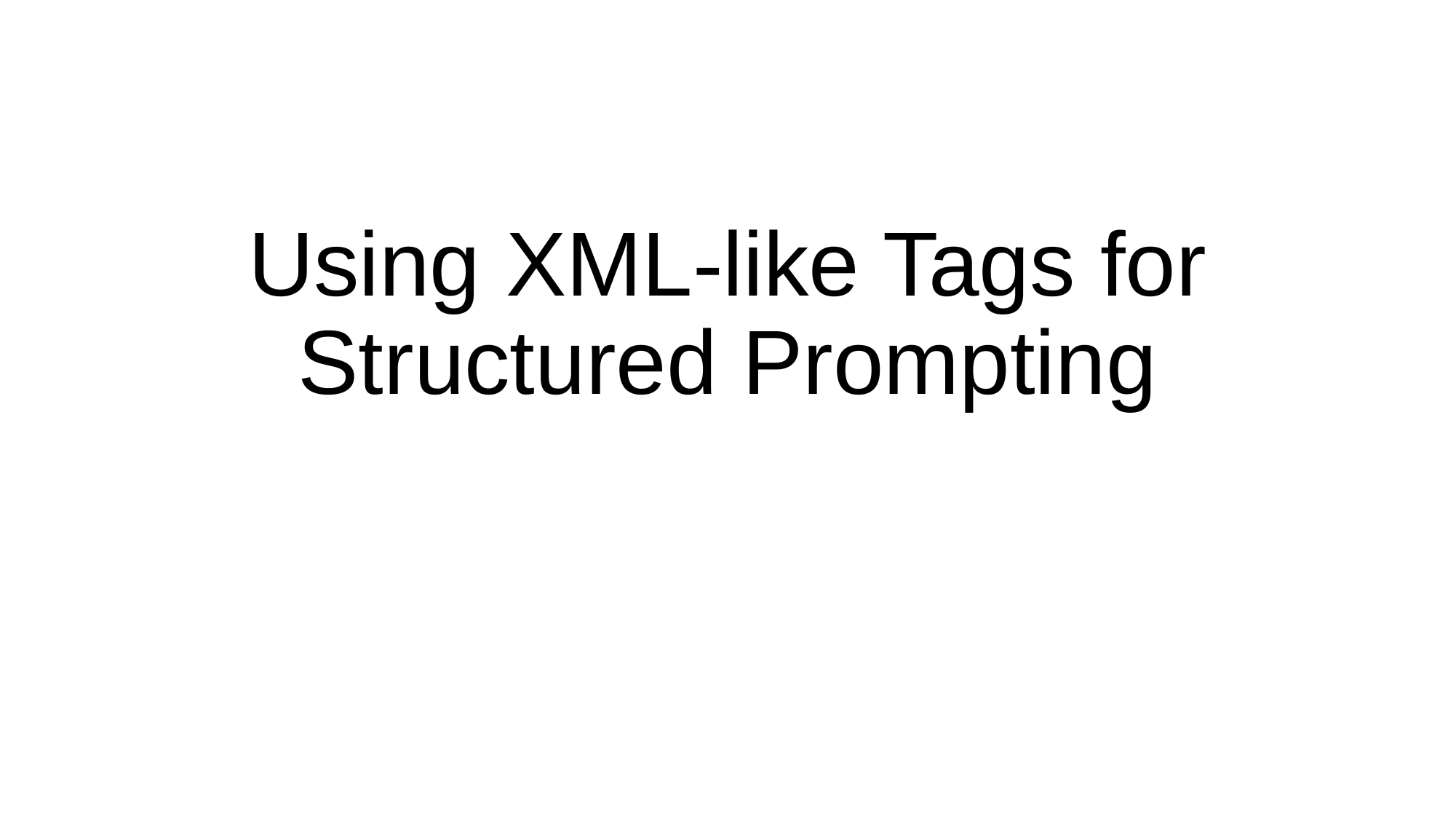

# Using XML-like Tags for Structured Prompting